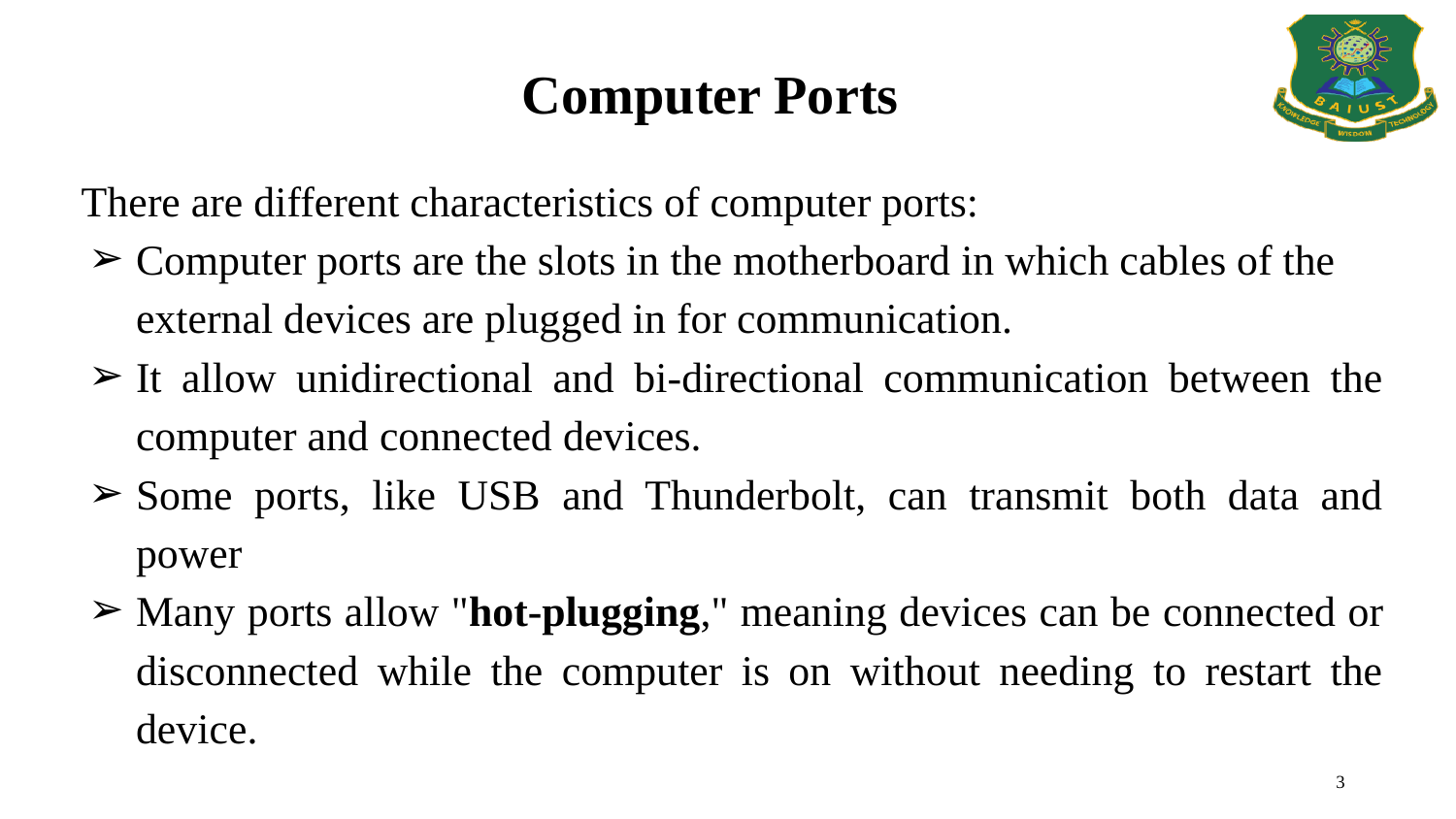

Computer Ports
There are different characteristics of computer ports:
Computer ports are the slots in the motherboard in which cables of the external devices are plugged in for communication.
It allow unidirectional and bi-directional communication between the computer and connected devices.
Some ports, like USB and Thunderbolt, can transmit both data and power
Many ports allow "hot-plugging," meaning devices can be connected or disconnected while the computer is on without needing to restart the device.

3